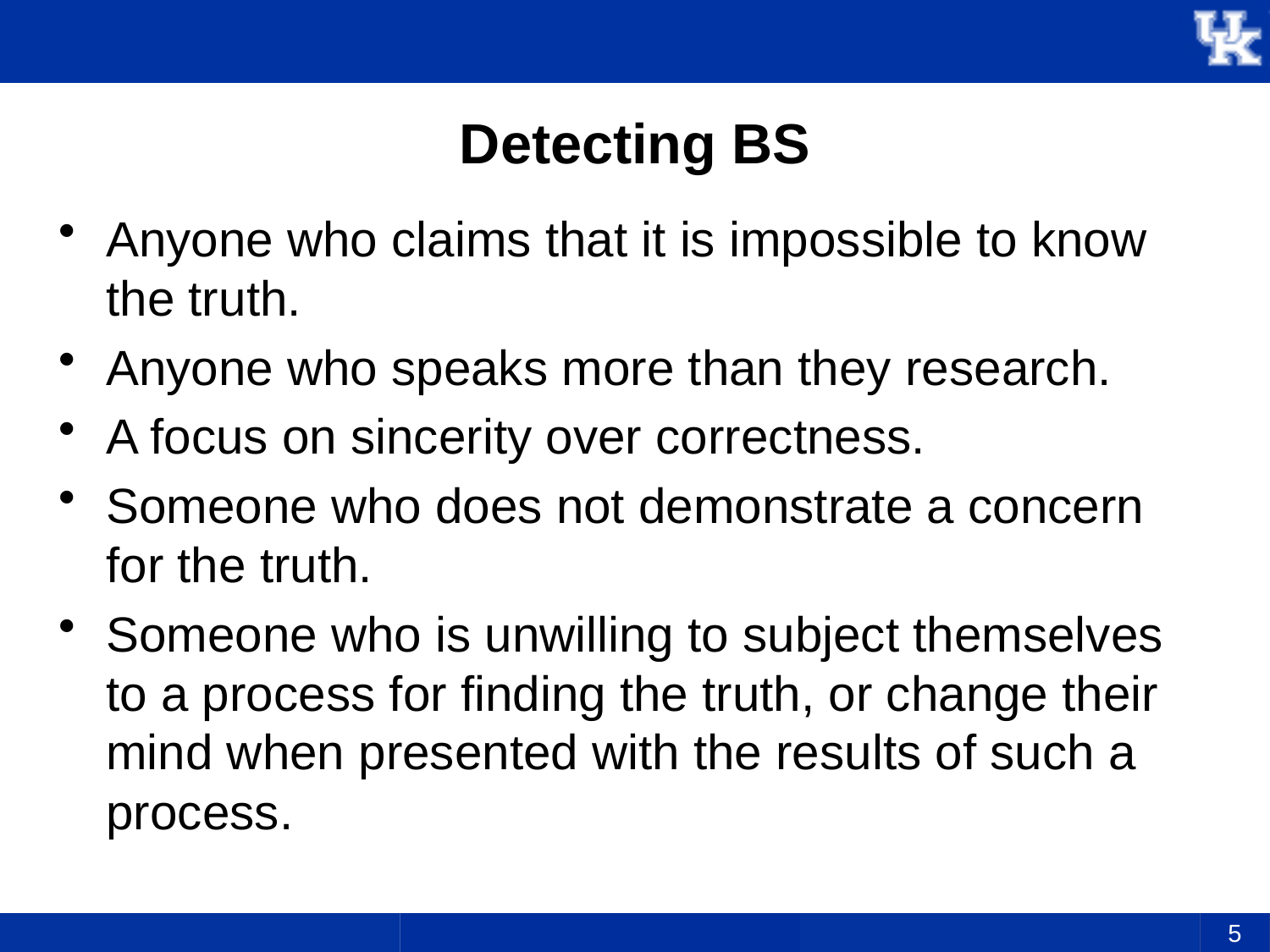

# Detecting BS
Anyone who claims that it is impossible to know the truth.
Anyone who speaks more than they research.
A focus on sincerity over correctness.
Someone who does not demonstrate a concern for the truth.
Someone who is unwilling to subject themselves to a process for finding the truth, or change their mind when presented with the results of such a process.

5